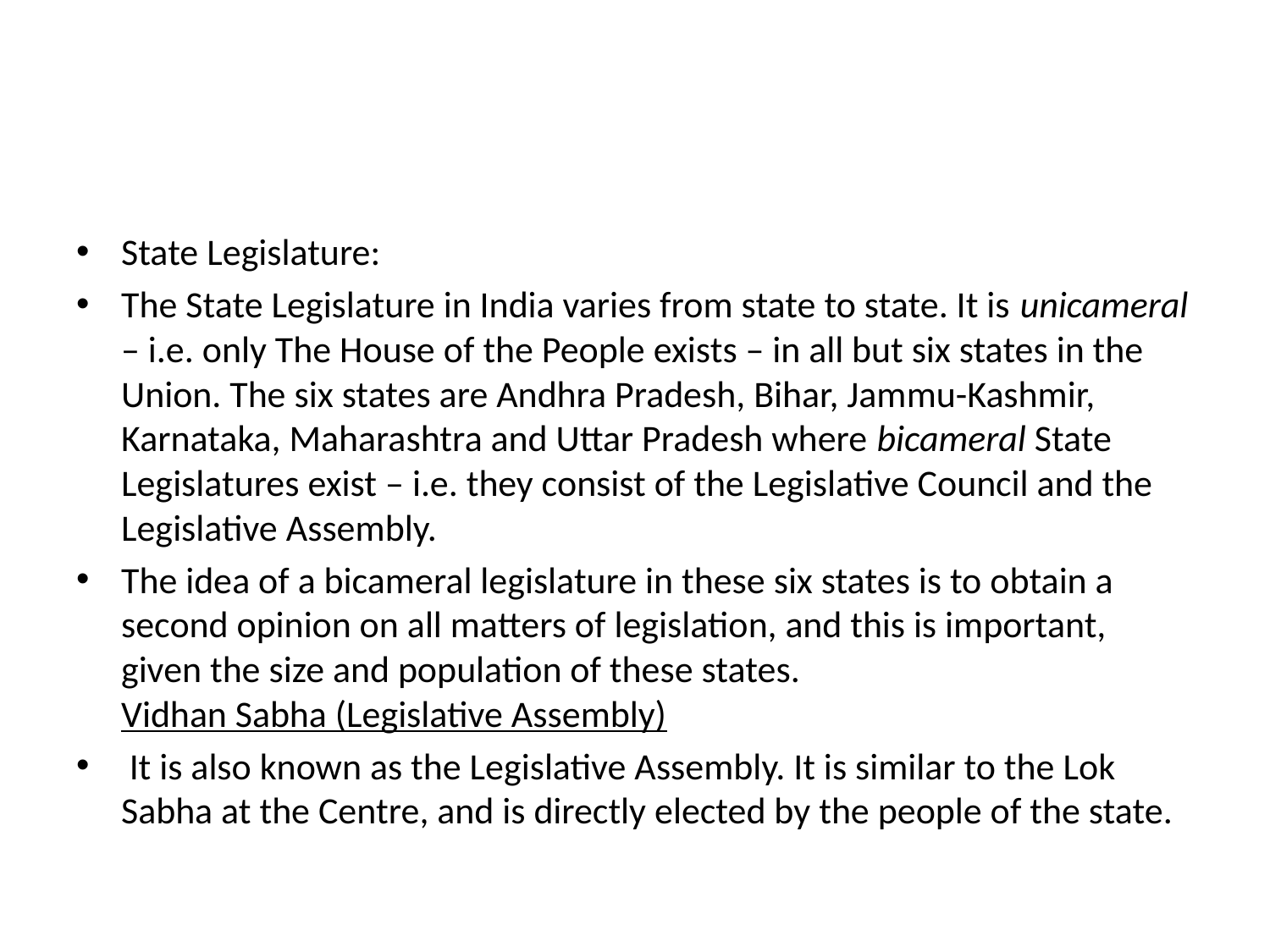

#
State Legislature:
The State Legislature in India varies from state to state. It is unicameral – i.e. only The House of the People exists – in all but six states in the Union. The six states are Andhra Pradesh, Bihar, Jammu-Kashmir, Karnataka, Maharashtra and Uttar Pradesh where bicameral State Legislatures exist – i.e. they consist of the Legislative Council and the Legislative Assembly.
The idea of a bicameral legislature in these six states is to obtain a second opinion on all matters of legislation, and this is important, given the size and population of these states.
Vidhan Sabha (Legislative Assembly)
 It is also known as the Legislative Assembly. It is similar to the Lok Sabha at the Centre, and is directly elected by the people of the state.